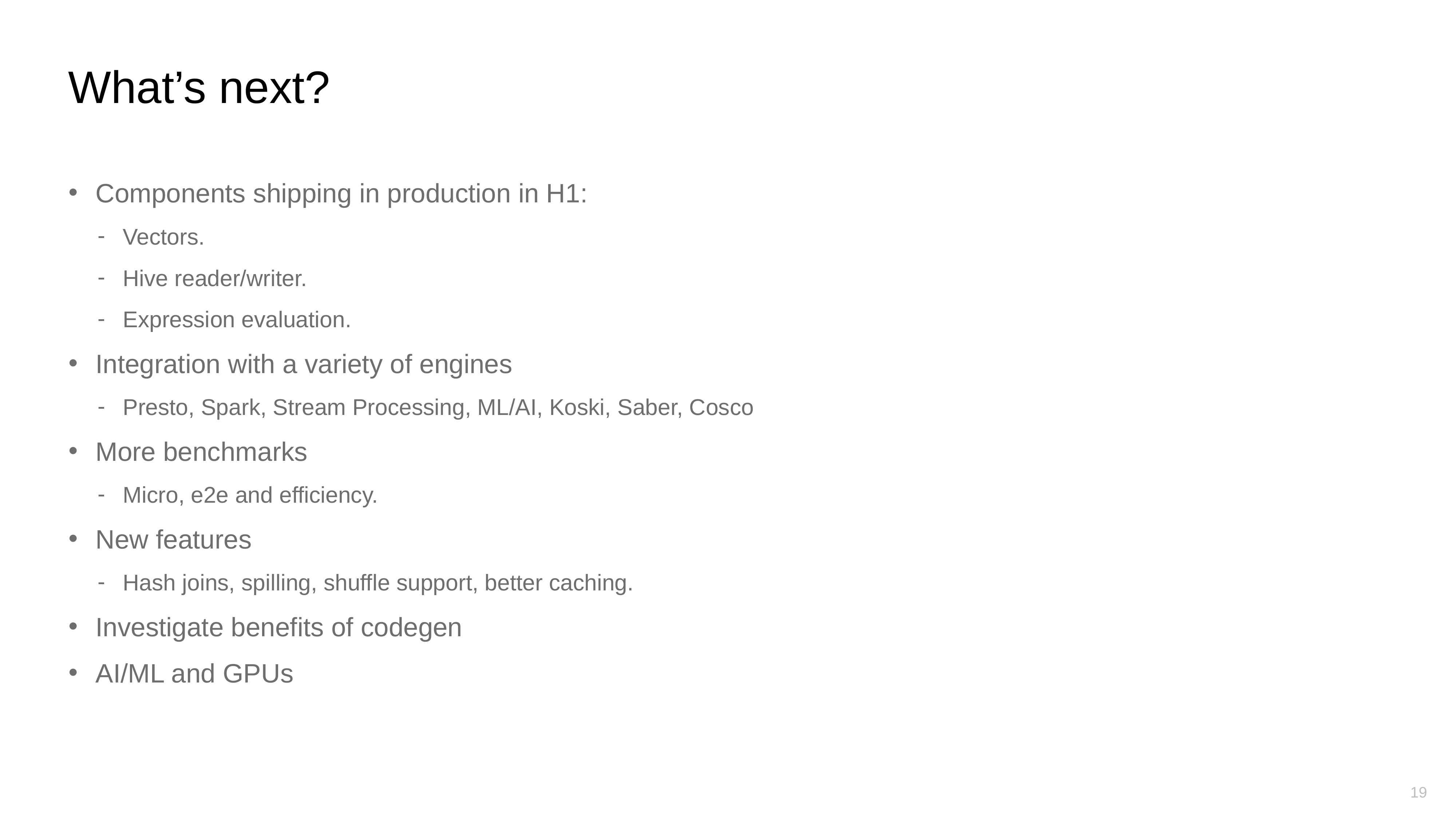

# What’s next?
Components shipping in production in H1:
Vectors.
Hive reader/writer.
Expression evaluation.
Integration with a variety of engines
Presto, Spark, Stream Processing, ML/AI, Koski, Saber, Cosco
More benchmarks
Micro, e2e and efficiency.
New features
Hash joins, spilling, shuffle support, better caching.
Investigate benefits of codegen
AI/ML and GPUs

19